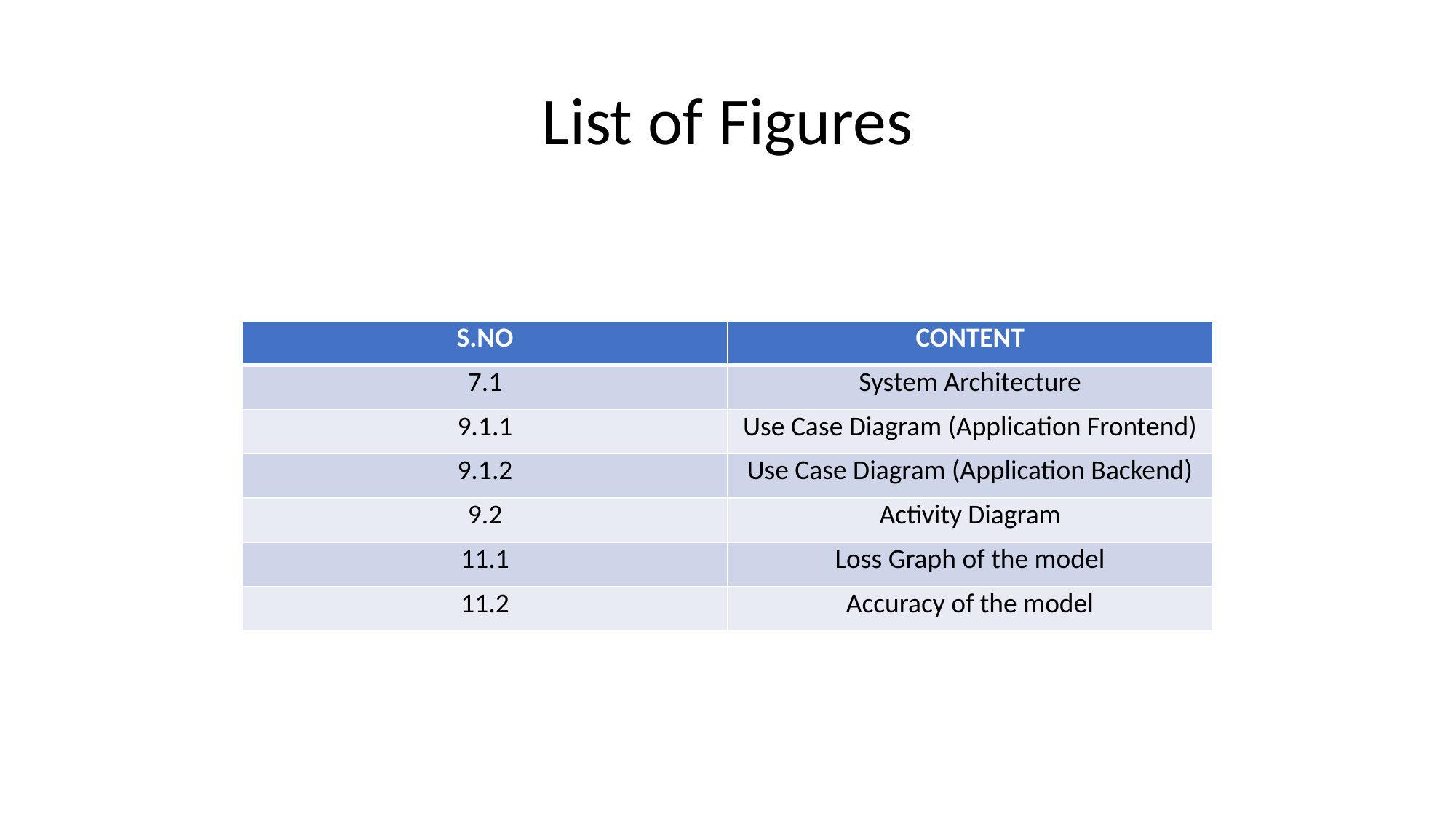

# List of Figures
| S.NO | CONTENT |
| --- | --- |
| 7.1 | System Architecture |
| 9.1.1 | Use Case Diagram (Application Frontend) |
| 9.1.2 | Use Case Diagram (Application Backend) |
| 9.2 | Activity Diagram |
| 11.1 | Loss Graph of the model |
| 11.2 | Accuracy of the model |